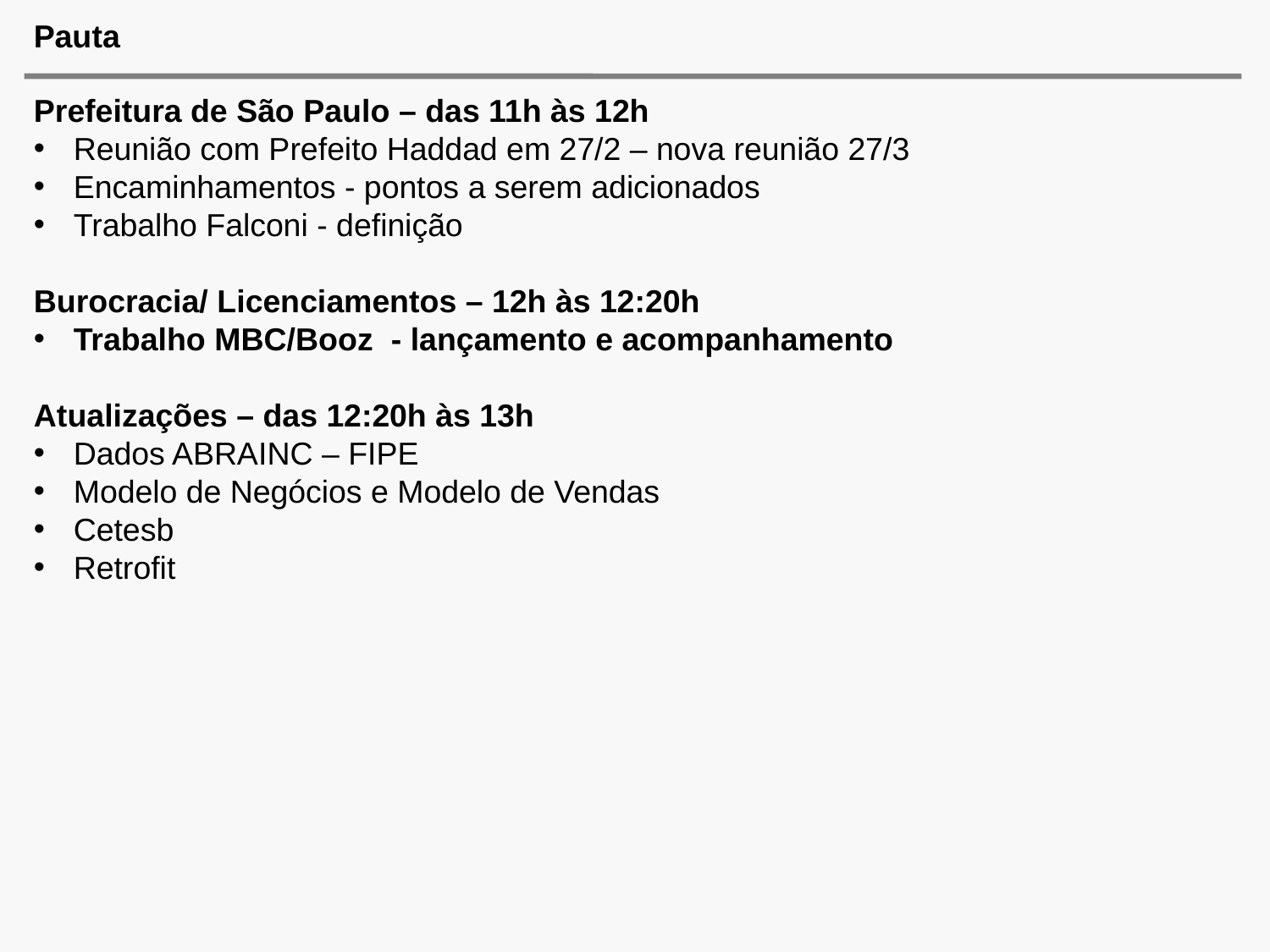

# Pauta

Prefeitura de São Paulo – das 11h às 12h
Reunião com Prefeito Haddad em 27/2 – nova reunião 27/3
Encaminhamentos - pontos a serem adicionados
Trabalho Falconi - definição

Burocracia/ Licenciamentos – 12h às 12:20h
Trabalho MBC/Booz  - lançamento e acompanhamento

Atualizações – das 12:20h às 13h
Dados ABRAINC – FIPE
Modelo de Negócios e Modelo de Vendas
Cetesb
Retrofit